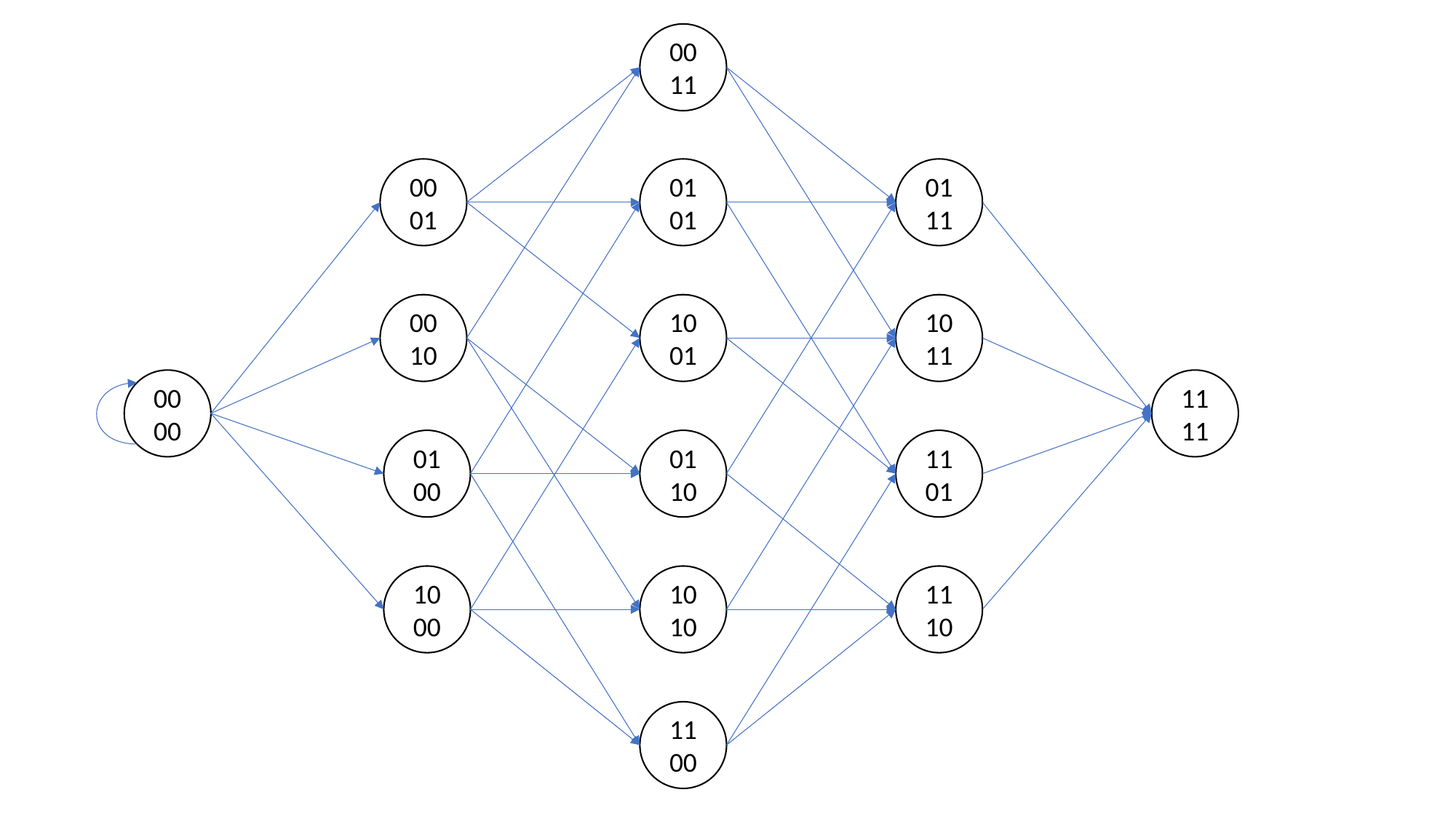

0011
0001
0101
0111
0010
1001
1011
0000
1111
0100
0110
1101
1000
1010
1110
1100